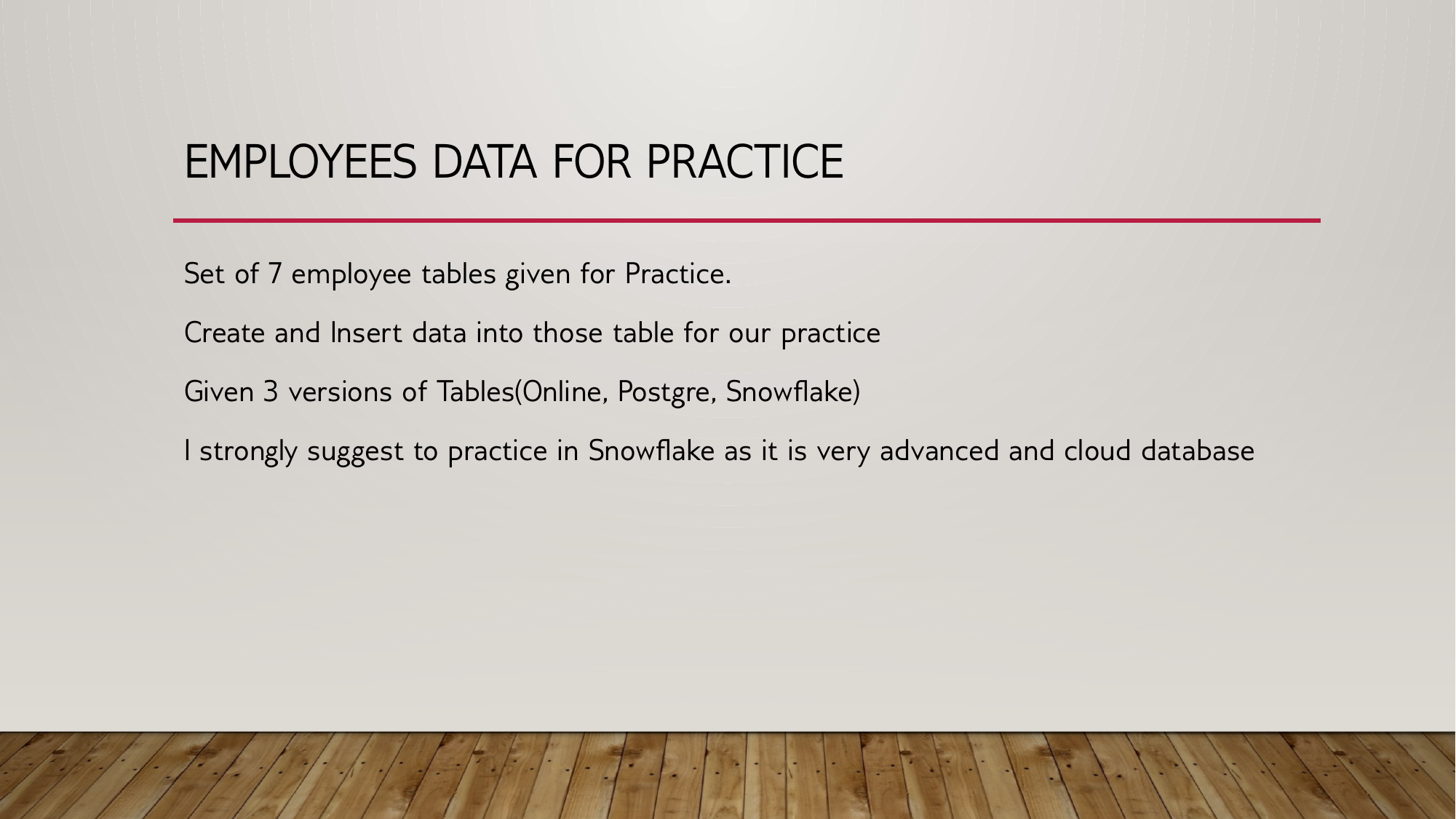

# Employees Data for Practice
Set of 7 employee tables given for Practice.
Create and Insert data into those table for our practice
Given 3 versions of Tables(Online, Postgre, Snowflake)
I strongly suggest to practice in Snowflake as it is very advanced and cloud database